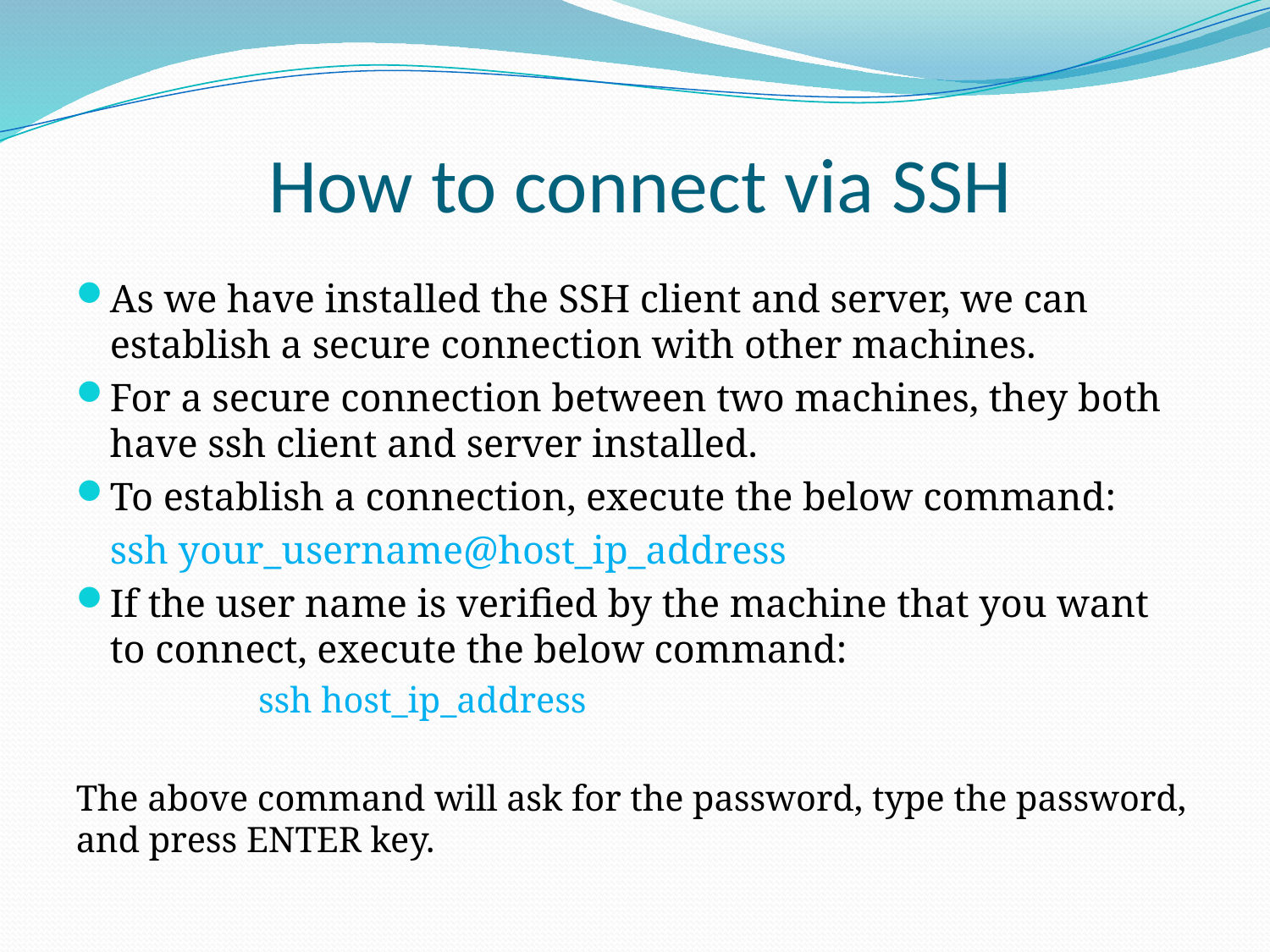

# How to connect via SSH
As we have installed the SSH client and server, we can establish a secure connection with other machines.
For a secure connection between two machines, they both have ssh client and server installed.
To establish a connection, execute the below command:
			ssh your_username@host_ip_address
If the user name is verified by the machine that you want to connect, execute the below command:
			ssh host_ip_address

The above command will ask for the password, type the password, and press ENTER key.